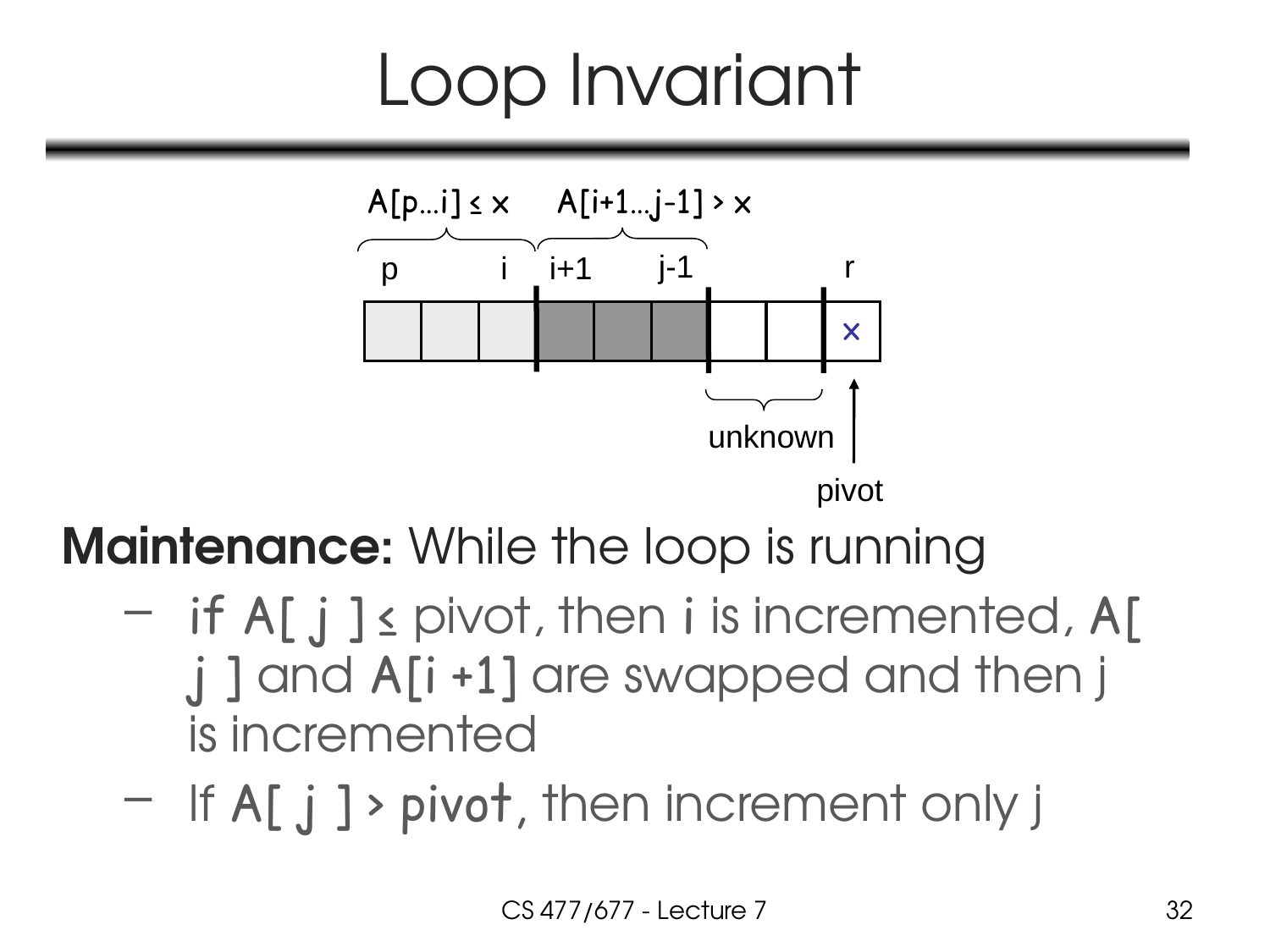

# Loop Invariant

A[p…i] ≤ x
A[i+1…j-1] > x
j-1
r
p
i
i+1

x

unknown
pivot
Maintenance: While the loop is running
if A[ j ] ≤ pivot, then i is incremented, A[ j ] and A[i +1] are swapped and then j is incremented
If A[ j ] > pivot, then increment only j
CS 477/677 - Lecture 7
32